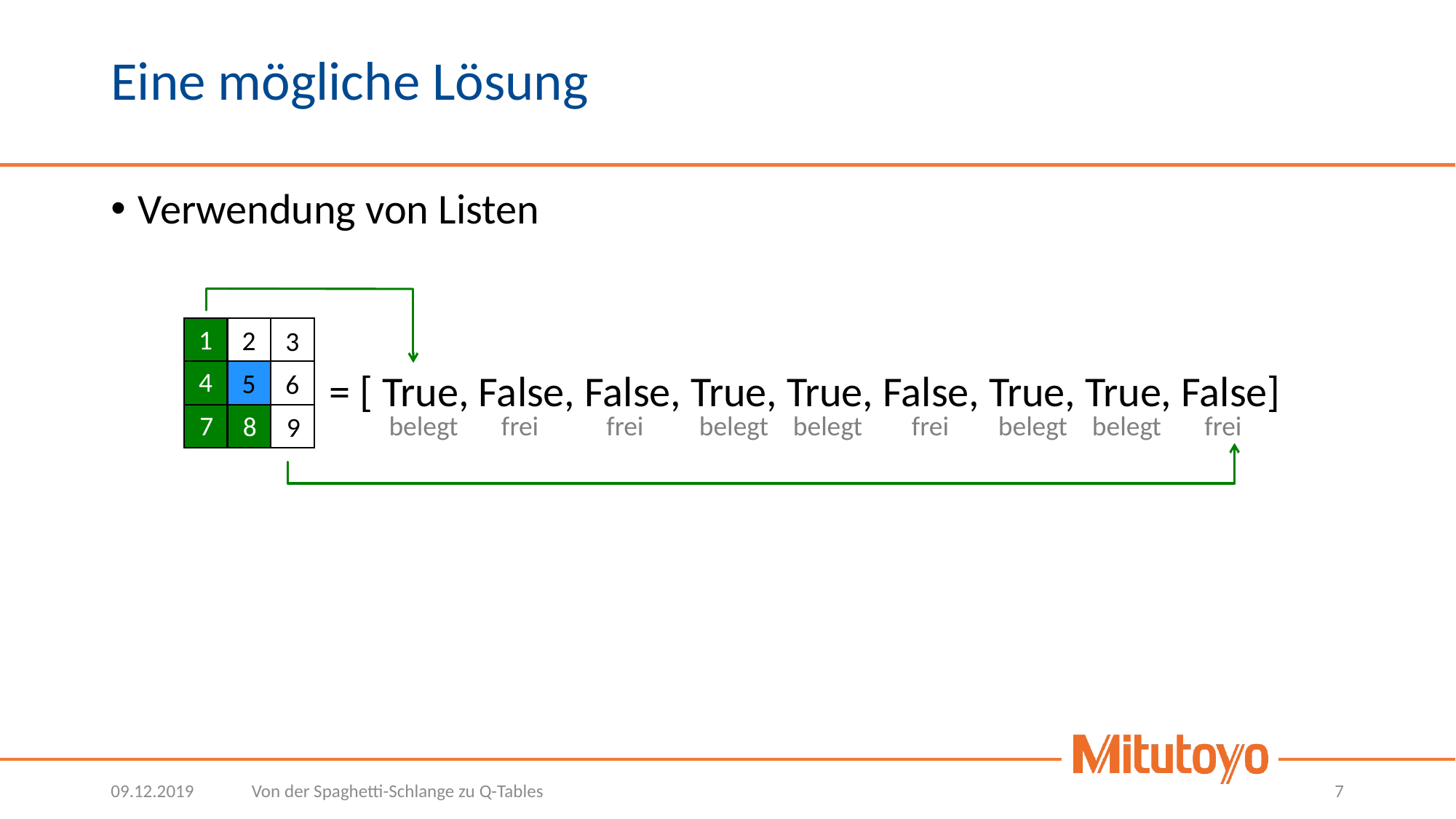

# Eine mögliche Lösung
Verwendung von Listen

		= [ True, False, False, True, True, False, True, True, False]

1

2

3
4
5

6
7
8

9
belegt       frei           frei         belegt    belegt        frei        belegt    belegt       frei
09.12.2019
Von der Spaghetti-Schlange zu Q-Tables
7